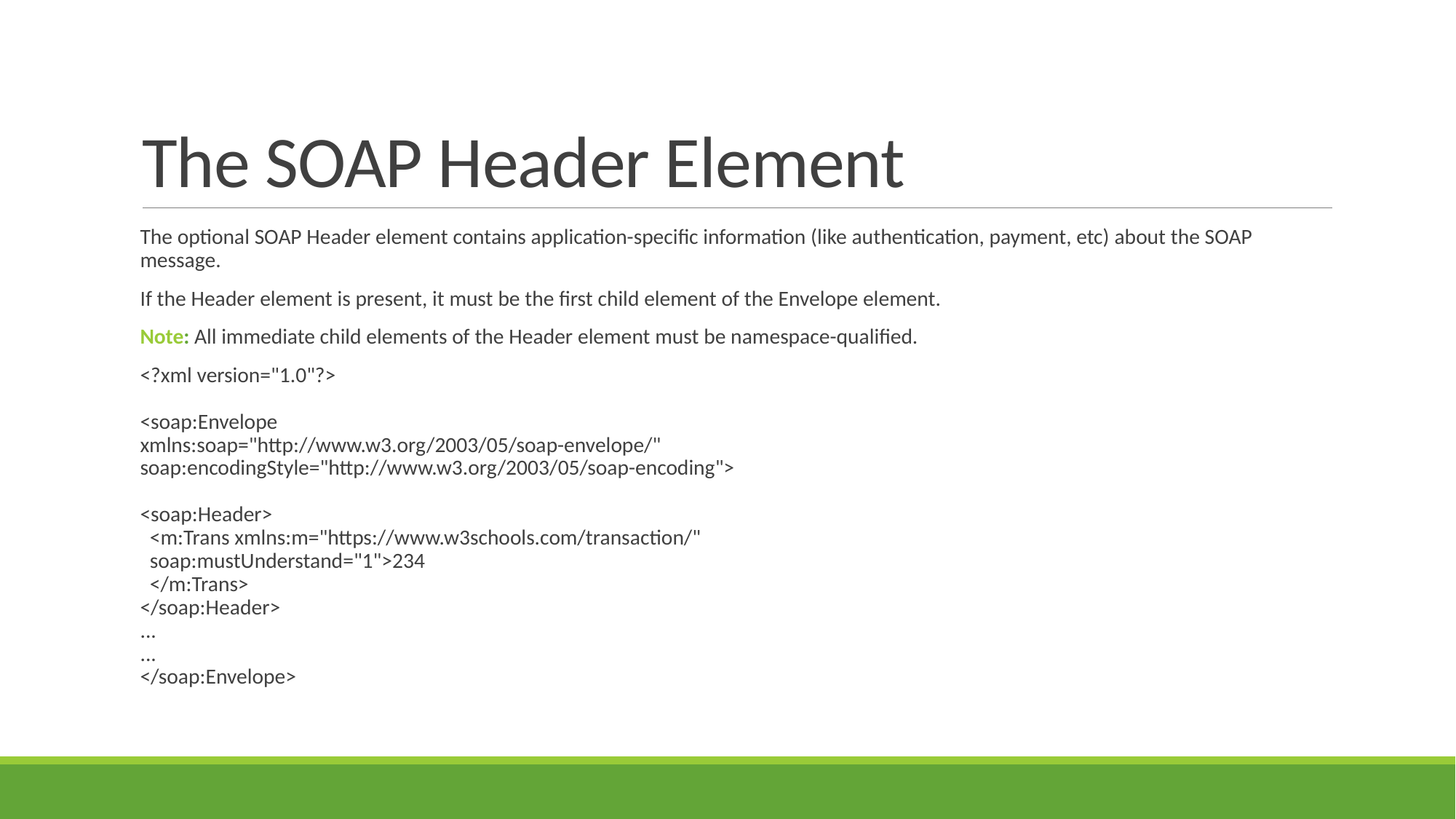

# The SOAP Header Element
The optional SOAP Header element contains application-specific information (like authentication, payment, etc) about the SOAP message.
If the Header element is present, it must be the first child element of the Envelope element.
Note: All immediate child elements of the Header element must be namespace-qualified.
<?xml version="1.0"?>
<soap:Envelope
xmlns:soap="http://www.w3.org/2003/05/soap-envelope/"
soap:encodingStyle="http://www.w3.org/2003/05/soap-encoding">
<soap:Header>
  <m:Trans xmlns:m="https://www.w3schools.com/transaction/"
  soap:mustUnderstand="1">234
  </m:Trans>
</soap:Header>
...
...
</soap:Envelope>